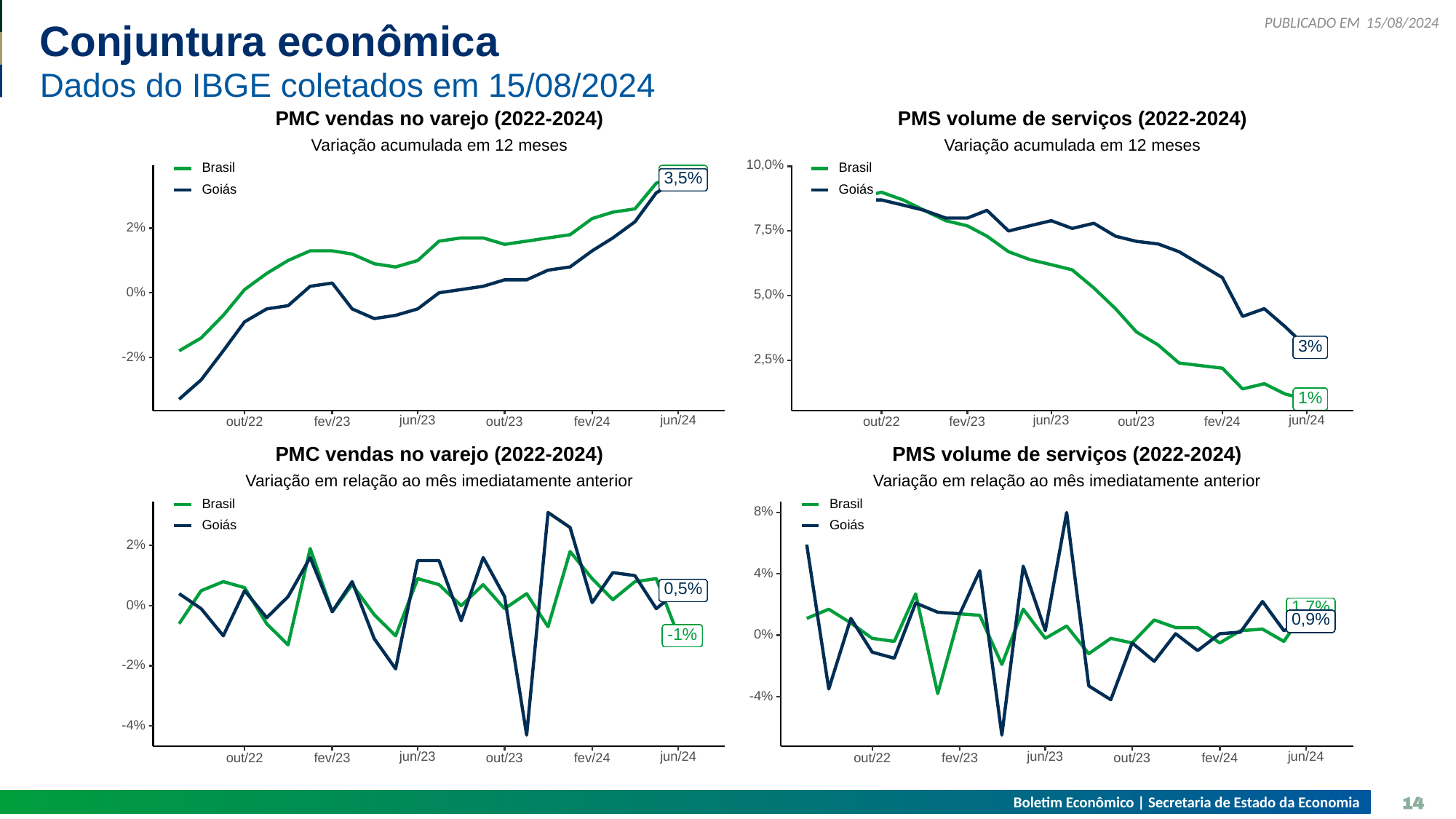

15/08/2024
# Conjuntura econômica
Dados do IBGE coletados em 15/08/2024
PMC vendas no varejo (2022-2024)
PMS volume de serviços (2022-2024)

Variação acumulada em 12 meses
Variação acumulada em 12 meses

10,0%
Brasil
Brasil

3,6%
3,6%
3,6%
3,6%
3,6%
3,6%
3,6%
3,6%
3,6%
3,6%
3,6%
3,6%
3,6%
3,6%
3,6%
3,6%
3,6%
3,6%
3,6%
3,6%
3,6%
3,6%
3,6%
3,6%

3,5%
3,5%
3,5%
3,5%
3,5%
3,5%
3,5%
3,5%
3,5%
3,5%
3,5%
3,5%
3,5%
3,5%
3,5%
3,5%
3,5%
3,5%
3,5%
3,5%
3,5%
3,5%
3,5%
3,5%

Goiás
Goiás

2%
7,5%

0%
5,0%

3%
3%
3%
3%
3%
3%
3%
3%
3%
3%
3%
3%
3%
3%
3%
3%
3%
3%
3%
3%
3%
3%
3%
3%
-2%
2,5%

1%
1%
1%
1%
1%
1%
1%
1%
1%
1%
1%
1%
1%
1%
1%
1%
1%
1%
1%
1%
1%
1%
1%
1%

jun/23
jun/24
jun/23
jun/24
fev/23
out/23
fev/23
out/23
out/22
fev/24
out/22
fev/24
PMC vendas no varejo (2022-2024)
PMS volume de serviços (2022-2024)

Variação em relação ao mês imediatamente anterior
Variação em relação ao mês imediatamente anterior

Brasil
Brasil

8%

Goiás
Goiás

2%

4%

0,5%
0,5%
0,5%
0,5%
0,5%
0,5%
0,5%
0,5%
0,5%
0,5%
0,5%
0,5%
0,5%
0,5%
0,5%
0,5%
0,5%
0,5%
0,5%
0,5%
0,5%
0,5%
0,5%
0,5%

0%
1,7%
1,7%
1,7%
1,7%
1,7%
1,7%
1,7%
1,7%
1,7%
1,7%
1,7%
1,7%
1,7%
1,7%
1,7%
1,7%
1,7%
1,7%
1,7%
1,7%
1,7%
1,7%
1,7%
1,7%

0,9%
0,9%
0,9%
0,9%
0,9%
0,9%
0,9%
0,9%
0,9%
0,9%
0,9%
0,9%
0,9%
0,9%
0,9%
0,9%
0,9%
0,9%
0,9%
0,9%
0,9%
0,9%
0,9%
0,9%

-1%
-1%
-1%
-1%
-1%
-1%
-1%
-1%
-1%
-1%
-1%
-1%
-1%
-1%
-1%
-1%
-1%
-1%
-1%
-1%
-1%
-1%
-1%
-1%
0%

-2%

-4%

-4%

jun/23
jun/24
jun/23
jun/24
fev/23
out/23
fev/23
out/23
out/22
fev/24
out/22
fev/24
Boletim Econômico | Secretaria de Estado da Economia
14